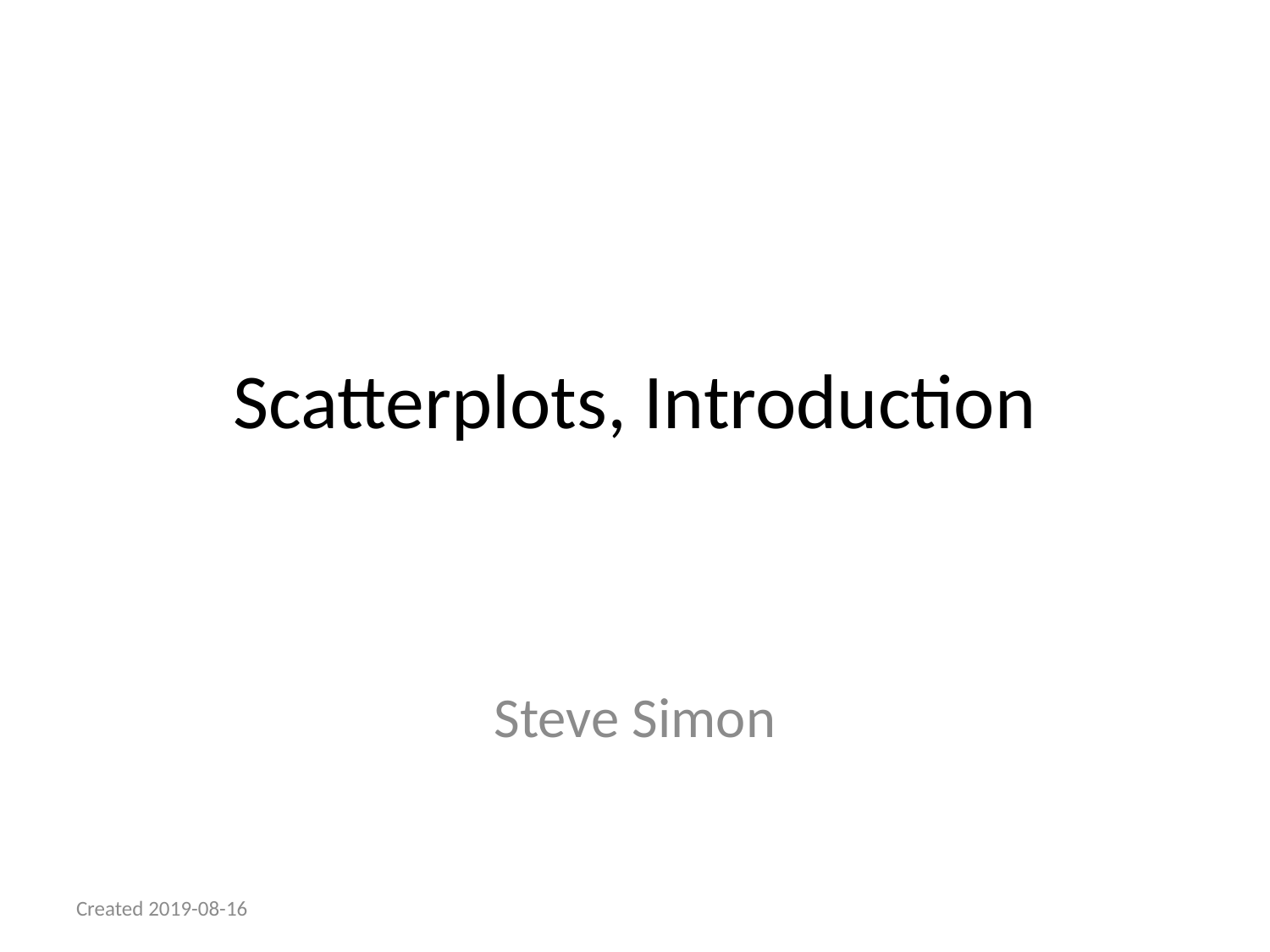

# Scatterplots, Introduction
Steve Simon
Created 2019-08-16